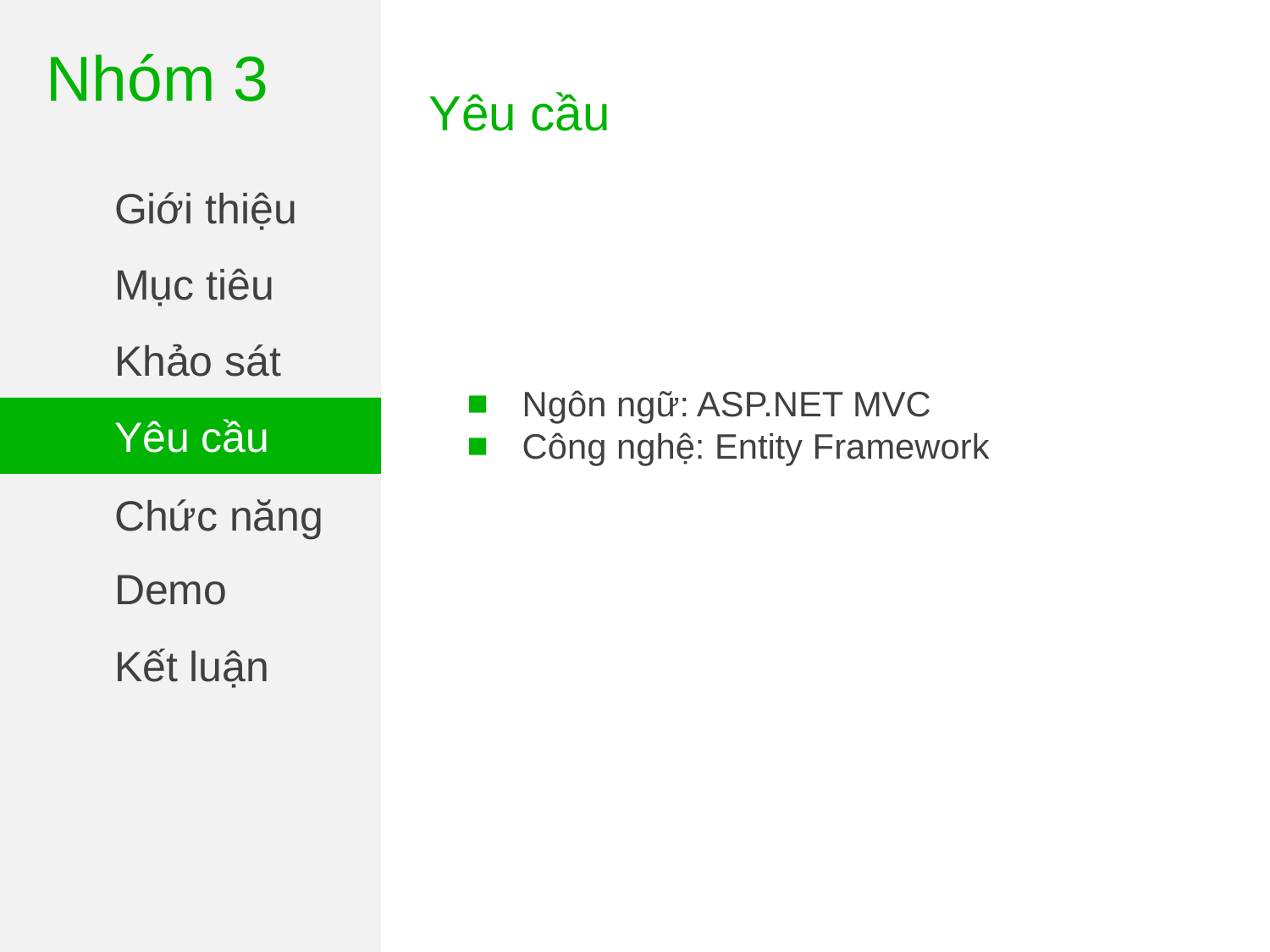

Nhóm 3
Yêu cầu
Giới thiệu
Mục tiêu
Khảo sát
Ngôn ngữ: ASP.NET MVC
Công nghệ: Entity Framework
Yêu cầu
Chức năng
Demo
Kết luận